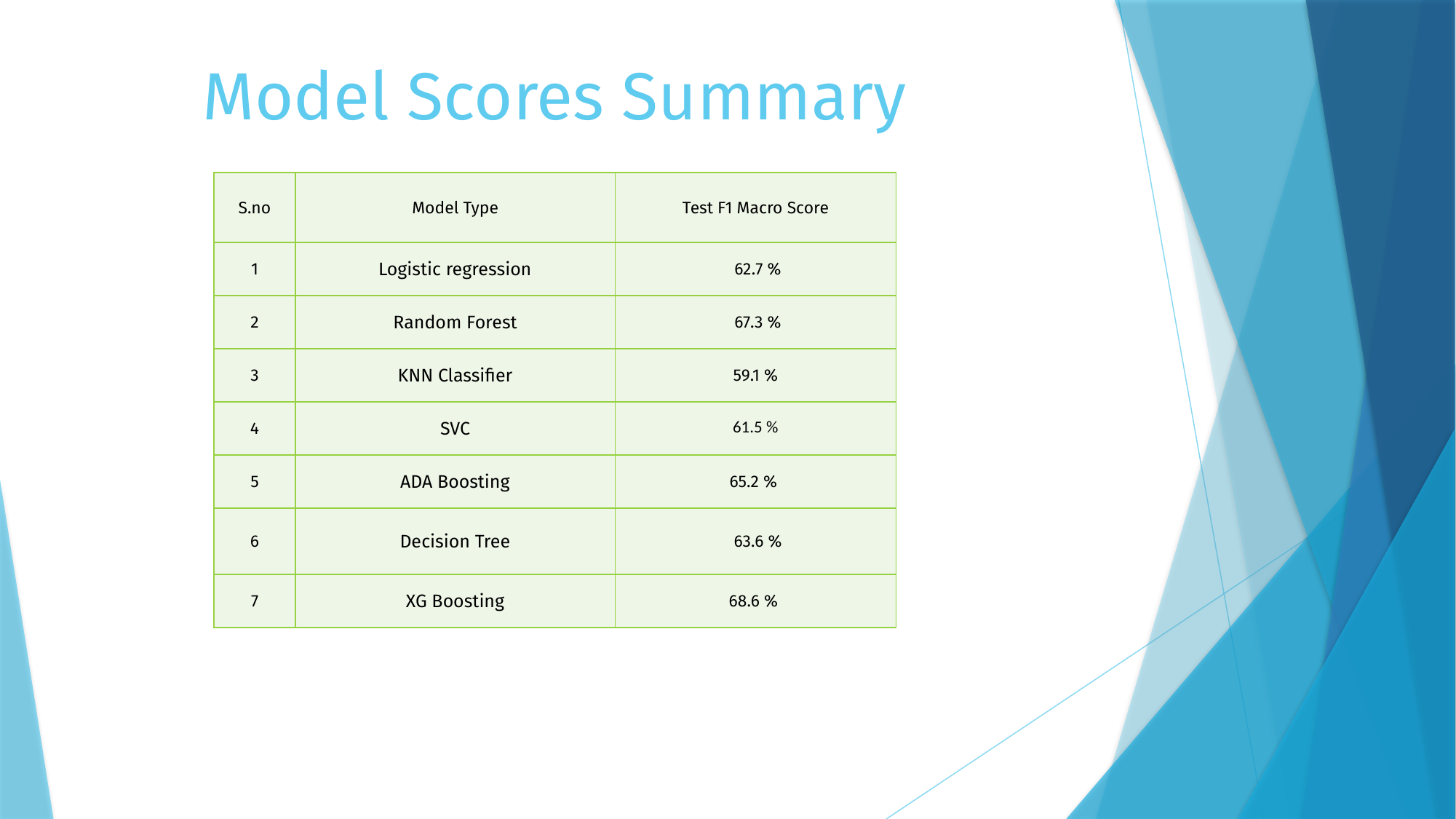

# Model Scores Summary
| S.no | Model Type | Test F1 Macro Score |
| --- | --- | --- |
| 1 | Logistic regression | 62.7 % |
| 2 | Random Forest | 67.3 % |
| 3 | KNN Classifier | 59.1 % |
| 4 | SVC | 61.5 % |
| 5 | ADA Boosting | 65.2 % |
| 6 | Decision Tree | 63.6 % |
| 7 | XG Boosting | 68.6 % |